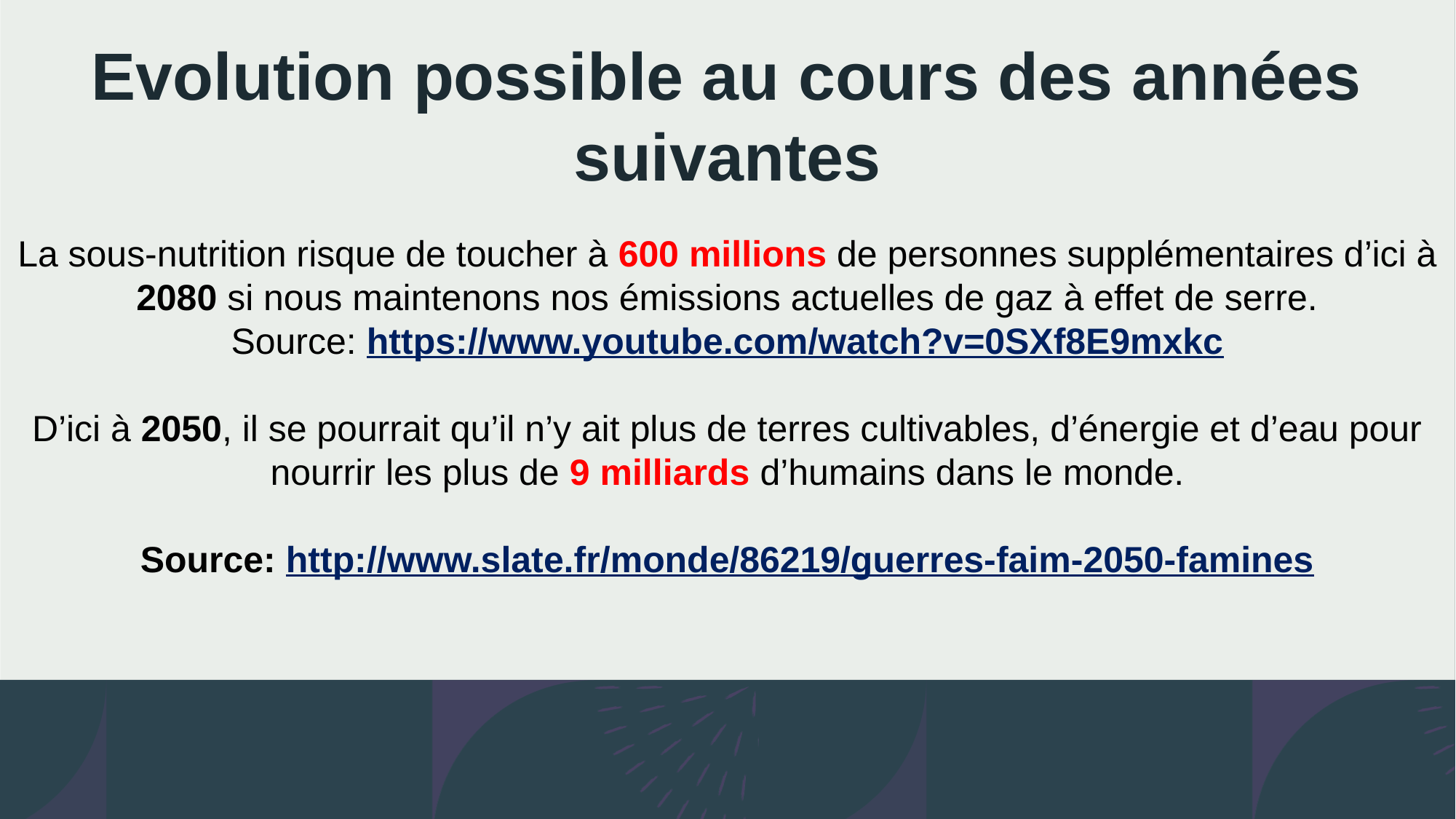

Evolution possible au cours des années suivantes

La sous-nutrition risque de toucher à 600 millions de personnes supplémentaires d’ici à 2080 si nous maintenons nos émissions actuelles de gaz à effet de serre.
Source: https://www.youtube.com/watch?v=0SXf8E9mxkc

D’ici à 2050, il se pourrait qu’il n’y ait plus de terres cultivables, d’énergie et d’eau pour nourrir les plus de 9 milliards d’humains dans le monde.

Source: http://www.slate.fr/monde/86219/guerres-faim-2050-famines